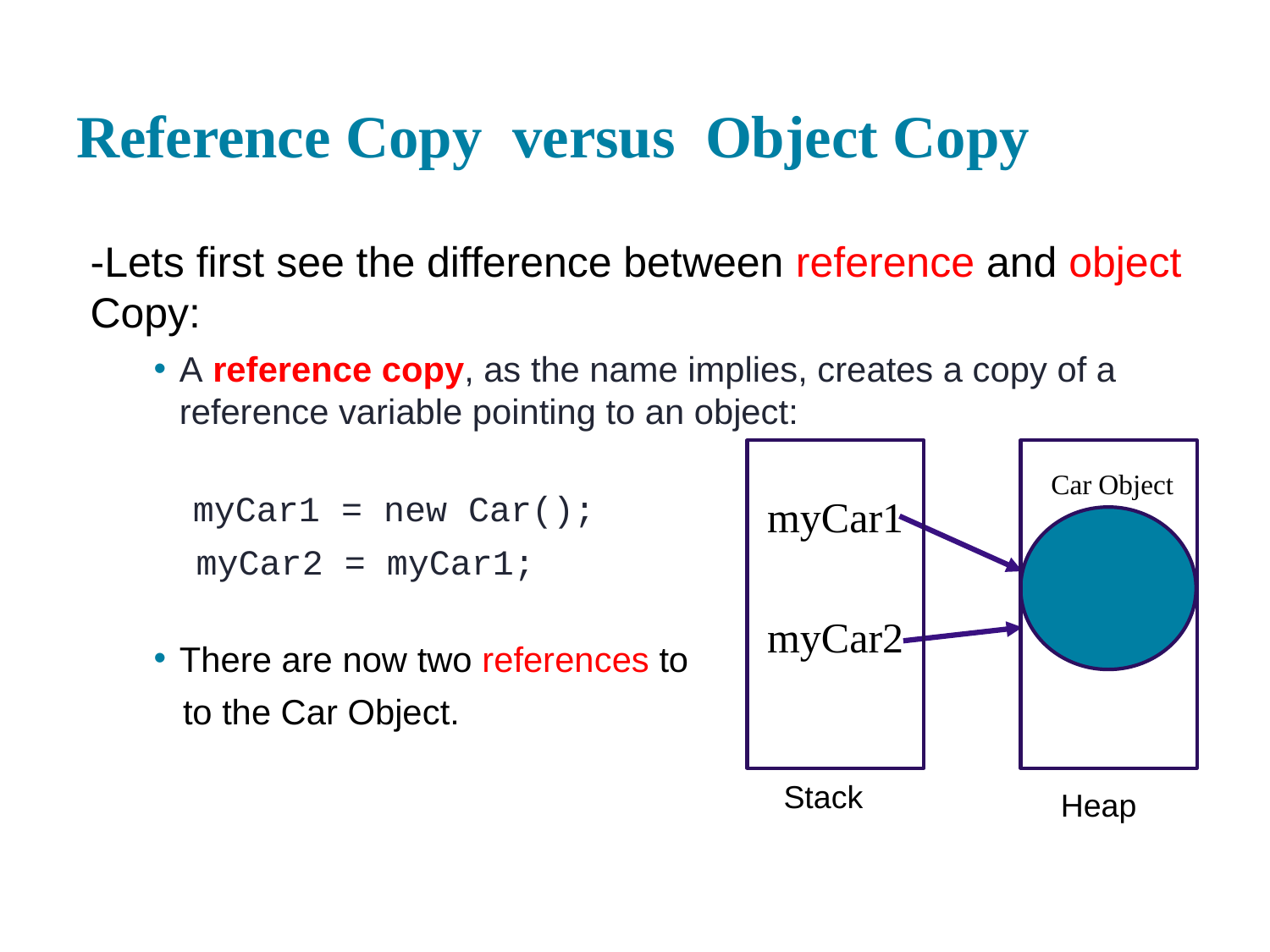

# Reference Copy  versus  Object Copy
-Lets first see the difference between reference and object Copy:
A reference copy, as the name implies, creates a copy of a reference variable pointing to an object:

     myCar1 = new Car();
  myCar2 = myCar1;

There are now two references to
   to the Car Object.

 Car Object
myCar1

myCar2
Stack
Heap